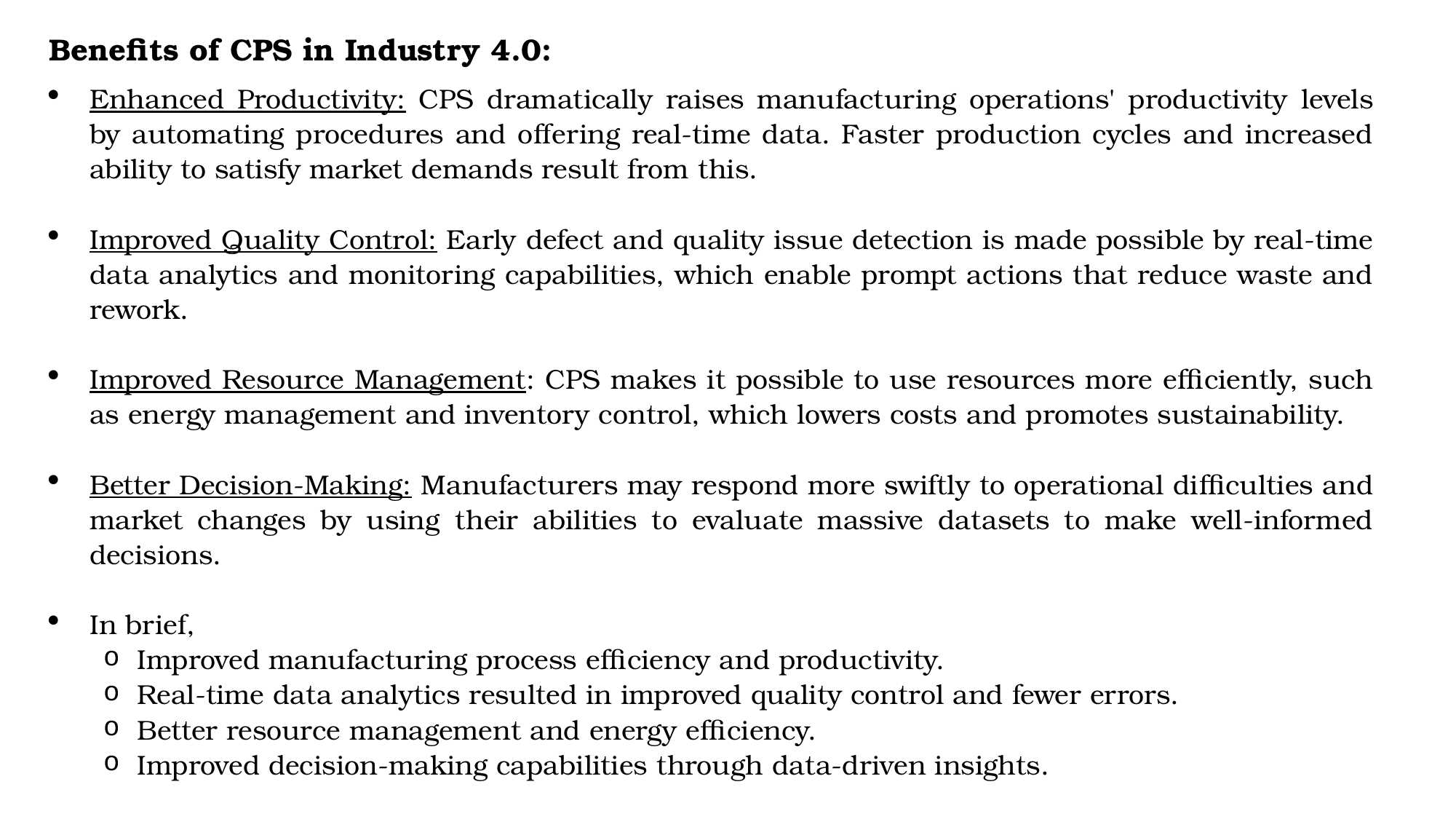

Benefits of CPS in Industry 4.0:
Enhanced Productivity: CPS dramatically raises manufacturing operations' productivity levels by automating procedures and offering real-time data. Faster production cycles and increased ability to satisfy market demands result from this.

Improved Quality Control: Early defect and quality issue detection is made possible by real-time data analytics and monitoring capabilities, which enable prompt actions that reduce waste and rework.

Improved Resource Management: CPS makes it possible to use resources more efficiently, such as energy management and inventory control, which lowers costs and promotes sustainability.

Better Decision-Making: Manufacturers may respond more swiftly to operational difficulties and market changes by using their abilities to evaluate massive datasets to make well-informed decisions.

In brief,
Improved manufacturing process efficiency and productivity.
Real-time data analytics resulted in improved quality control and fewer errors.
Better resource management and energy efficiency.
Improved decision-making capabilities through data-driven insights.